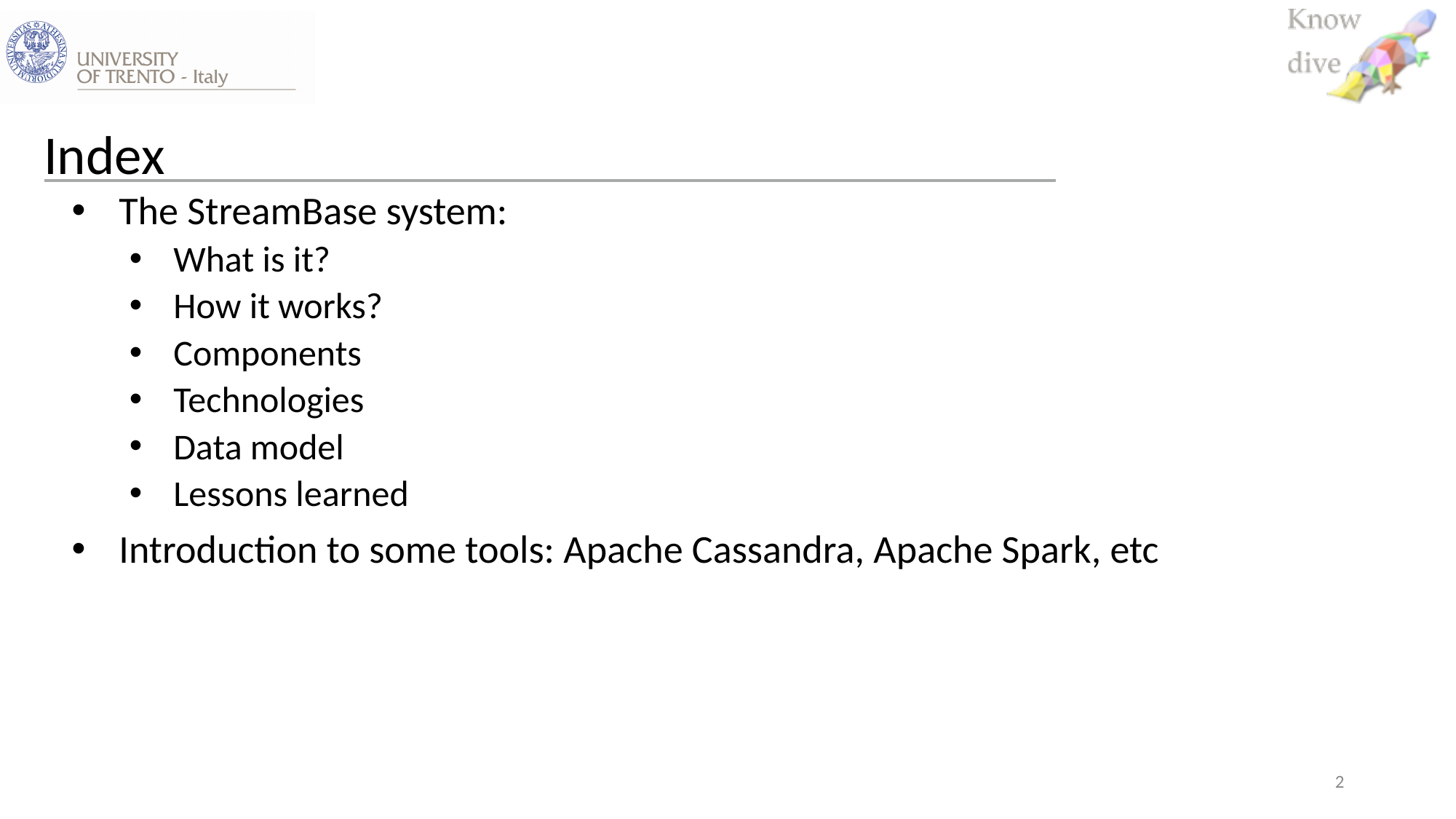

# Index
The StreamBase system:
What is it?
How it works?
Components
Technologies
Data model
Lessons learned
Introduction to some tools: Apache Cassandra, Apache Spark, etc
2